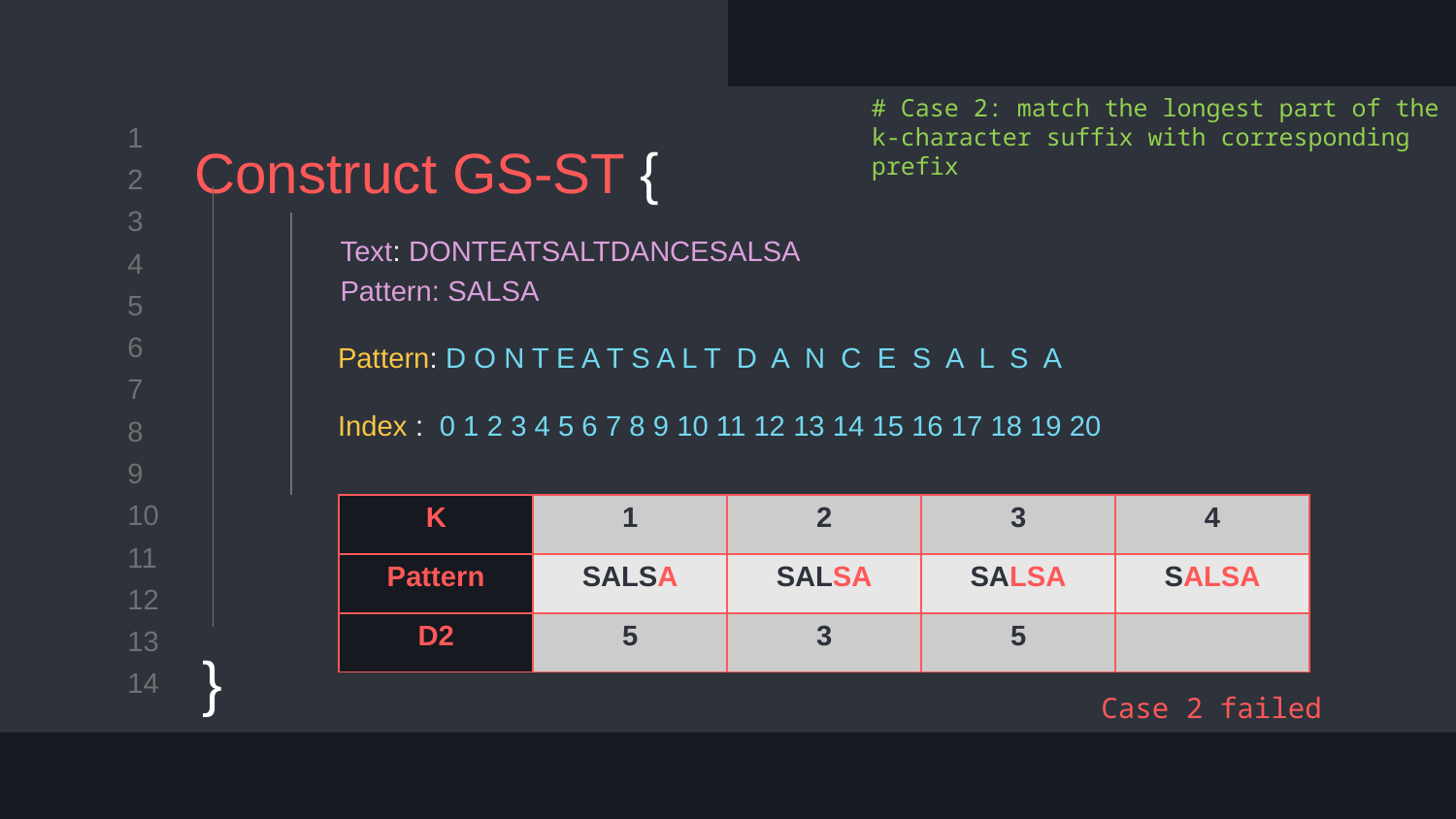

# Construct GS-ST { Text: DONTEATSALTDANCESALSA Pattern: SALSA
# Case 2: match the longest part of the k-character suffix with corresponding prefix
}
Pattern: D O N T E A T S A L T  D  A  N  C  E  S  A  L  S  A
Index :  0 1 2 3 4 5 6 7 8 9 10 11 12 13 14 15 16 17 18 19 20
| K | 1 | 2 | 3 | 4 |
| --- | --- | --- | --- | --- |
| Pattern | SALSA | SALSA | SALSA | SALSA |
| D2 | 5 | 3 | 5 |  |
Case 2 failed